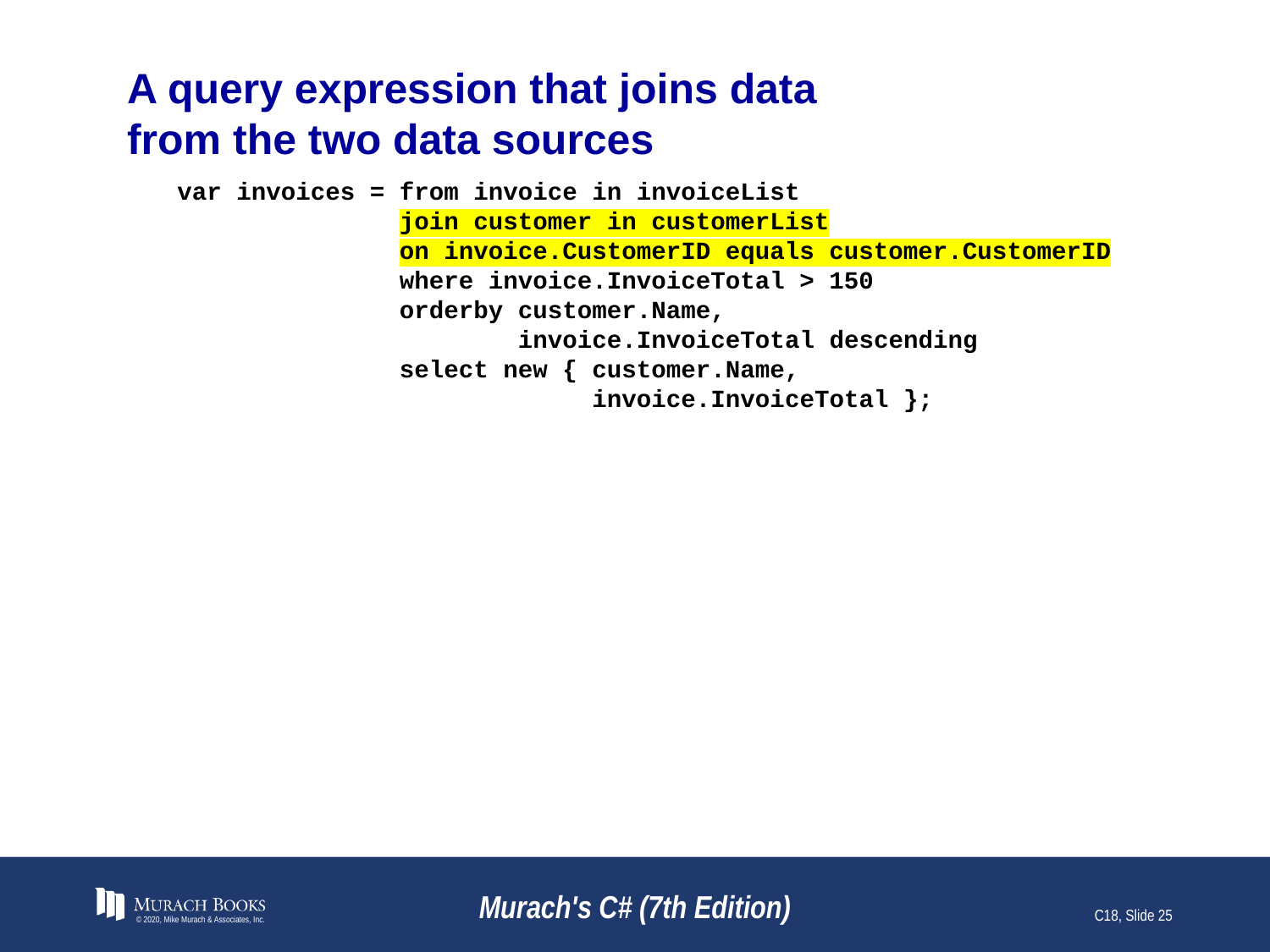

# A query expression that joins data from the two data sources
var invoices = from invoice in invoiceList
               join customer in customerList
               on invoice.CustomerID equals customer.CustomerID
               where invoice.InvoiceTotal > 150
               orderby customer.Name,
                       invoice.InvoiceTotal descending
               select new { customer.Name,
                            invoice.InvoiceTotal };

© 2020, Mike Murach & Associates, Inc.
Murach's C# (7th Edition)

C18, Slide 25